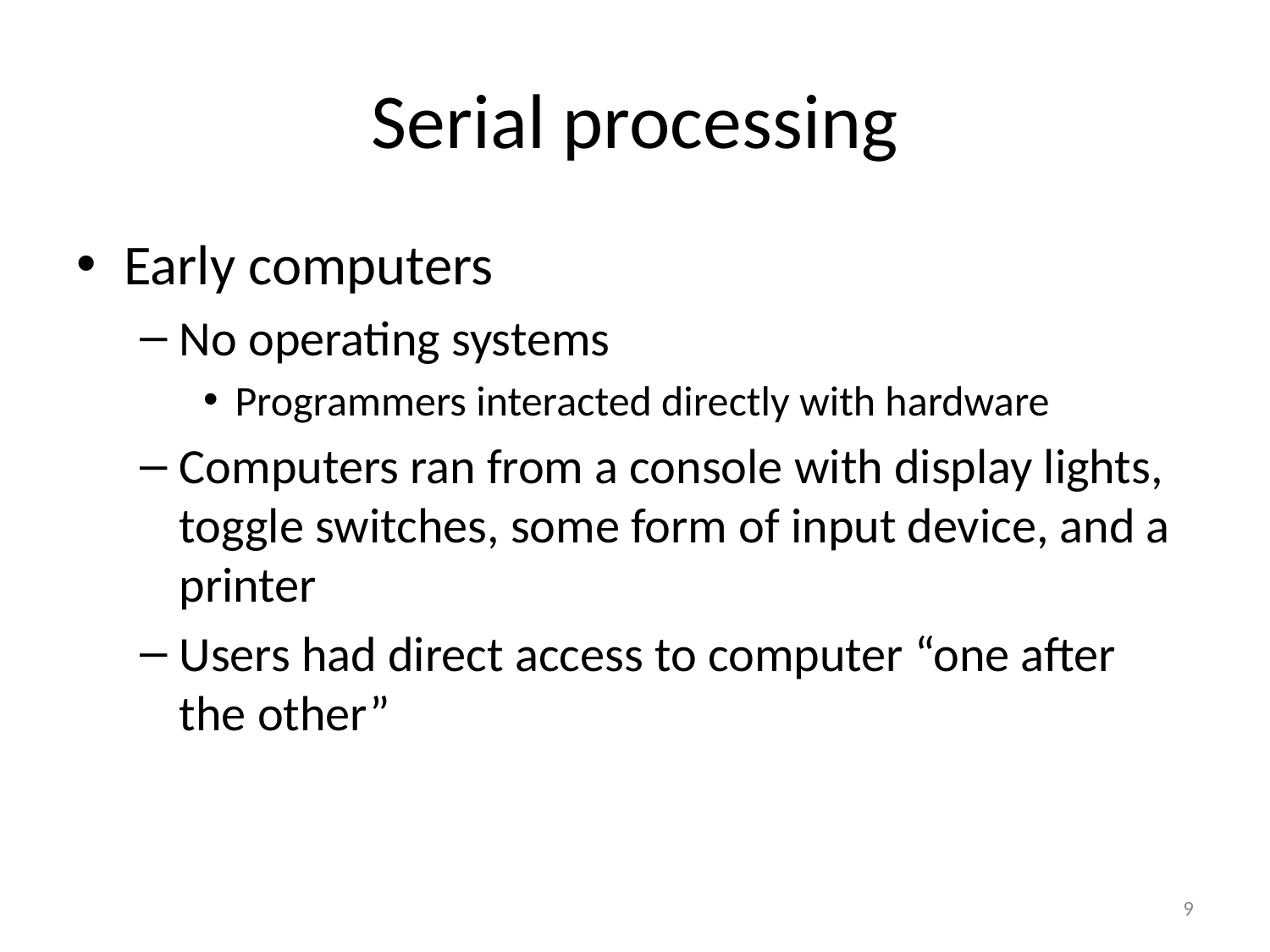

# Serial processing
Early computers
No operating systems
Programmers interacted directly with hardware
Computers ran from a console with display lights, toggle switches, some form of input device, and a printer
Users had direct access to computer “one after the other”
9